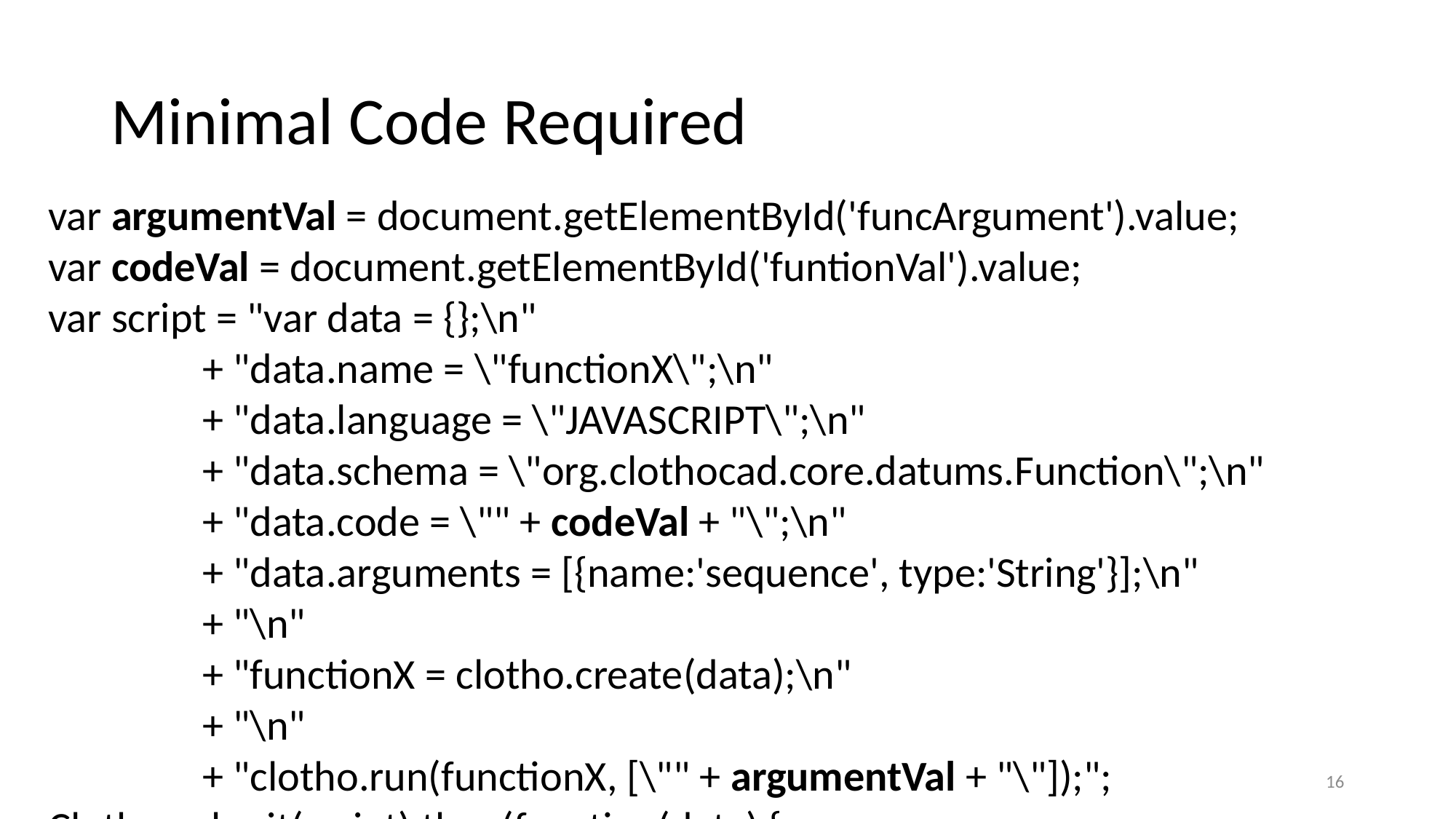

Minimal Code Required
var argumentVal = document.getElementById('funcArgument').value;
var codeVal = document.getElementById('funtionVal').value;
var script = "var data = {};\n"
                + "data.name = \"functionX\";\n"
                + "data.language = \"JAVASCRIPT\";\n"
                + "data.schema = \"org.clothocad.core.datums.Function\";\n"
                + "data.code = \"" + codeVal + "\";\n"
                + "data.arguments = [{name:'sequence', type:'String'}];\n"
                + "\n"
                + "functionX = clotho.create(data);\n"
                + "\n"
                + "clotho.run(functionX, [\"" + argumentVal + "\"]);";
Clotho.submit(script).then(function(data) {
	//data is the result returned
}).done();
16